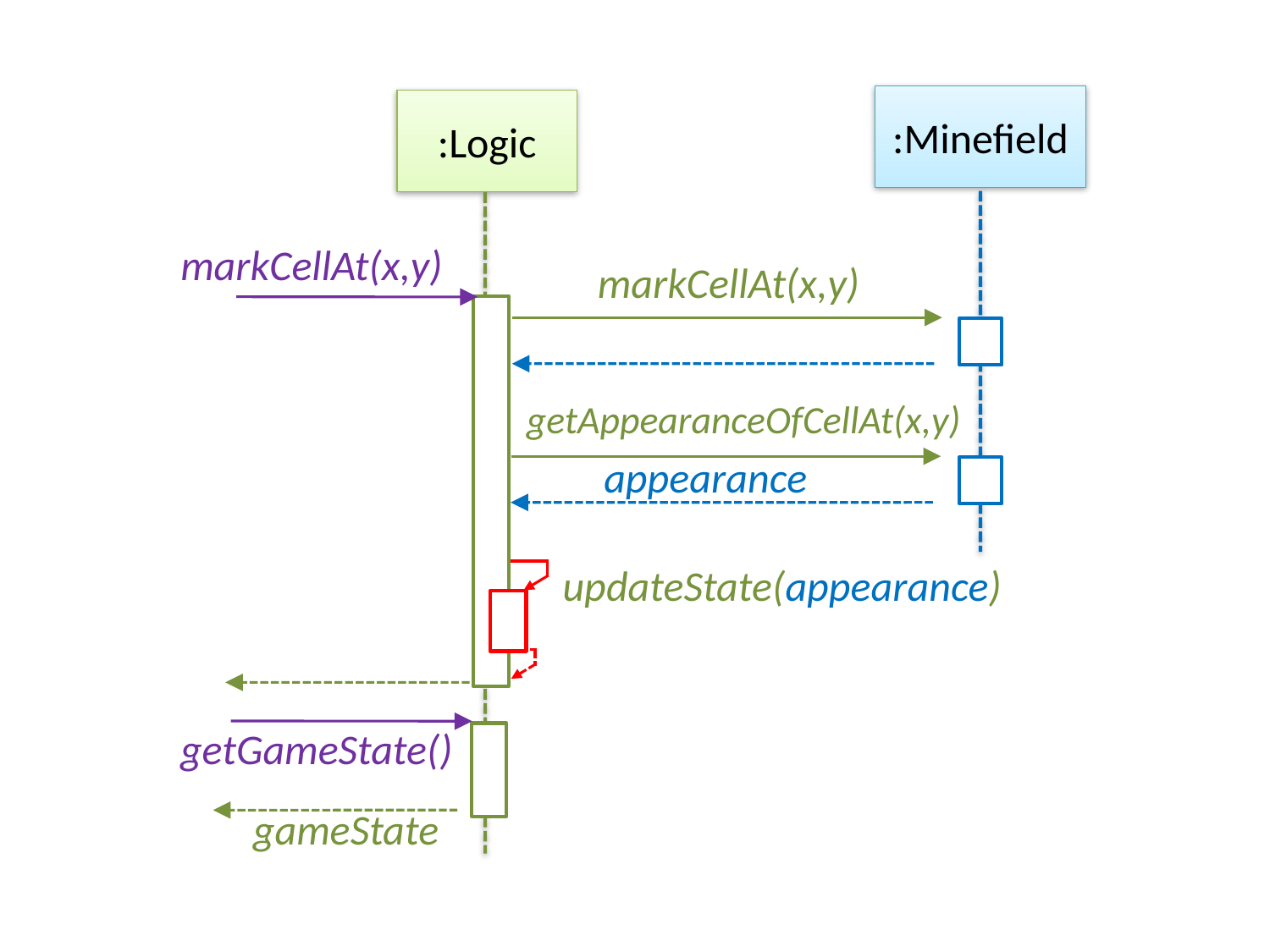

:Minefield
:Logic

markCellAt(x,y)
markCellAt(x,y)

getAppearanceOfCellAt(x,y)
appearance

updateState(appearance)

getGameState()

gameState